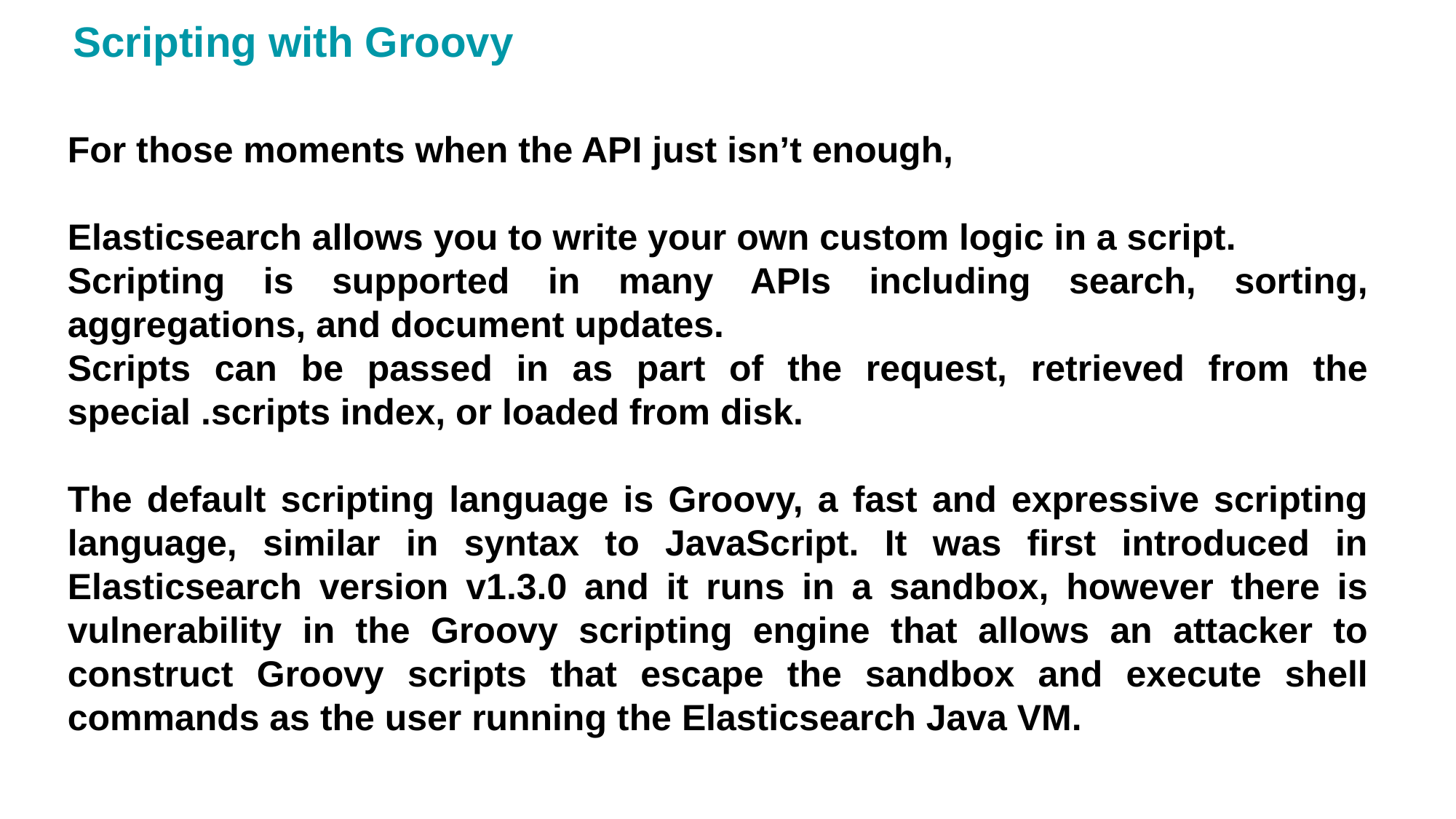

# Scripting with Groovy
For those moments when the API just isn’t enough,

Elasticsearch allows you to write your own custom logic in a script.
Scripting is supported in many APIs including search, sorting, aggregations, and document updates.
Scripts can be passed in as part of the request, retrieved from the special .scripts index, or loaded from disk.

The default scripting language is Groovy, a fast and expressive scripting language, similar in syntax to JavaScript. It was first introduced in Elasticsearch version v1.3.0 and it runs in a sandbox, however there is vulnerability in the Groovy scripting engine that allows an attacker to construct Groovy scripts that escape the sandbox and execute shell commands as the user running the Elasticsearch Java VM.